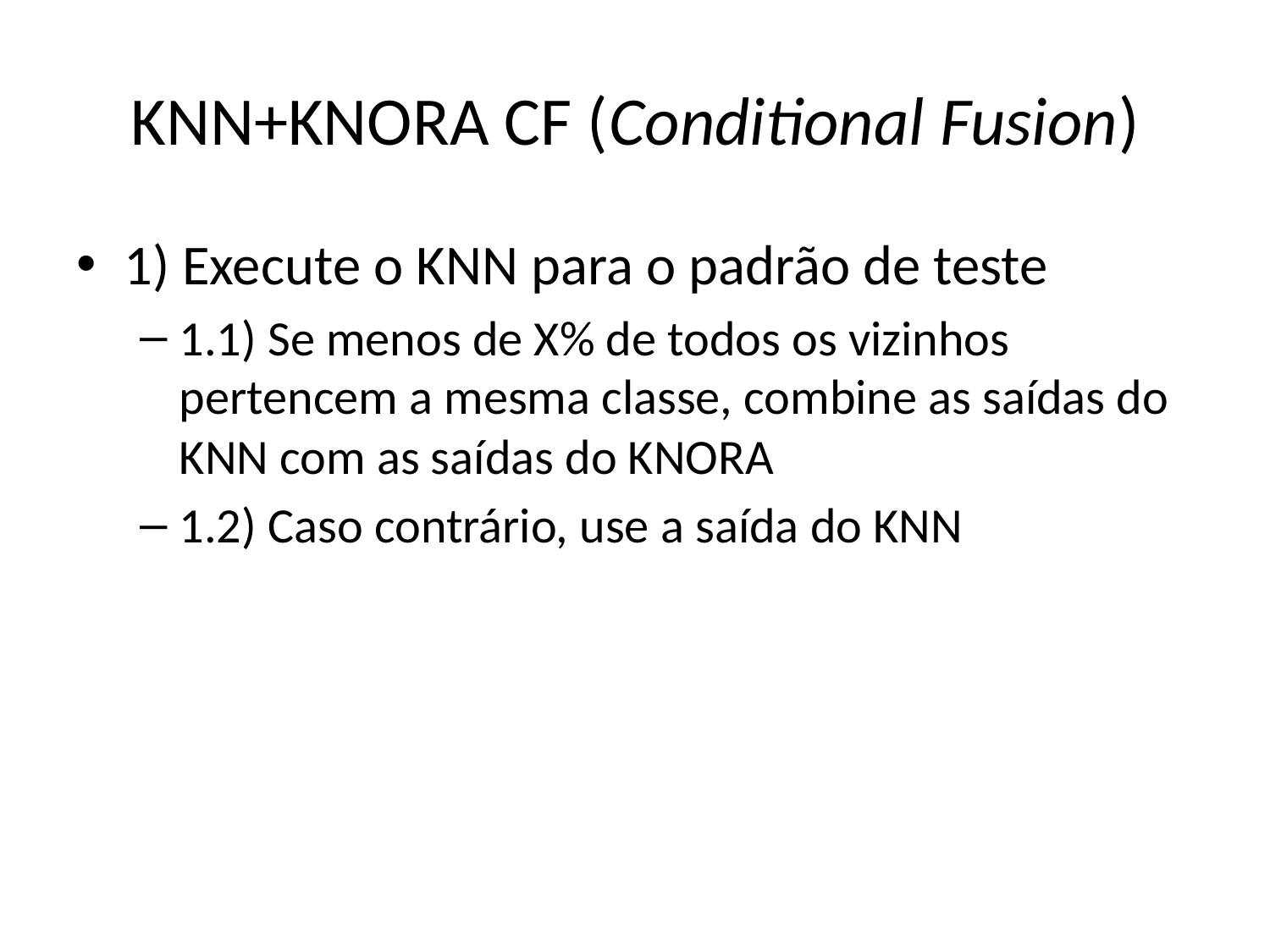

# KNN+KNORA CF (Conditional Fusion)
1) Execute o KNN para o padrão de teste
1.1) Se menos de X% de todos os vizinhos pertencem a mesma classe, combine as saídas do KNN com as saídas do KNORA
1.2) Caso contrário, use a saída do KNN